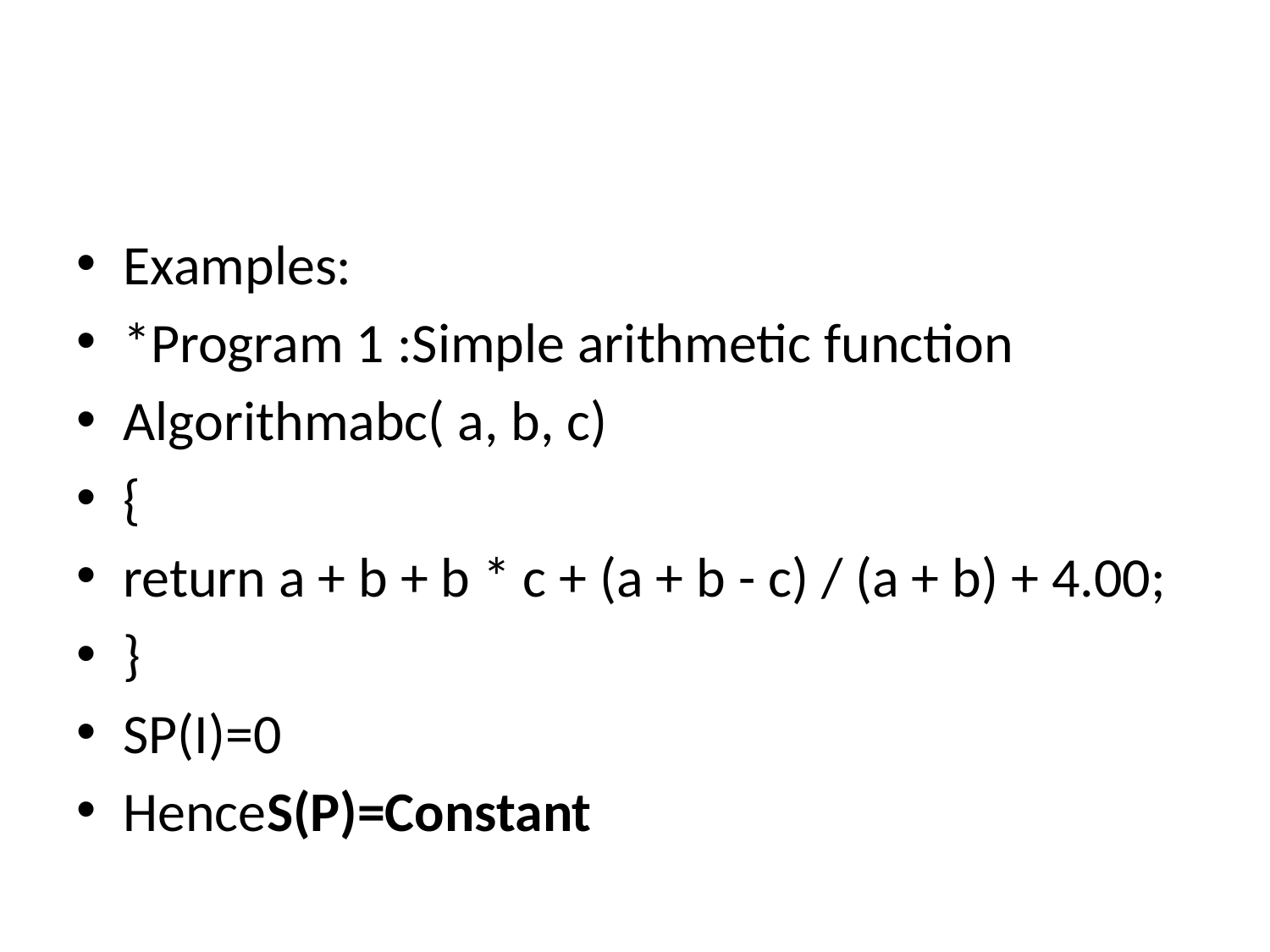

Examples:
*Program 1 :Simple arithmetic function
Algorithmabc( a, b, c)
{
return a + b + b * c + (a + b - c) / (a + b) + 4.00;
}
SP(I)=0
HenceS(P)=Constant